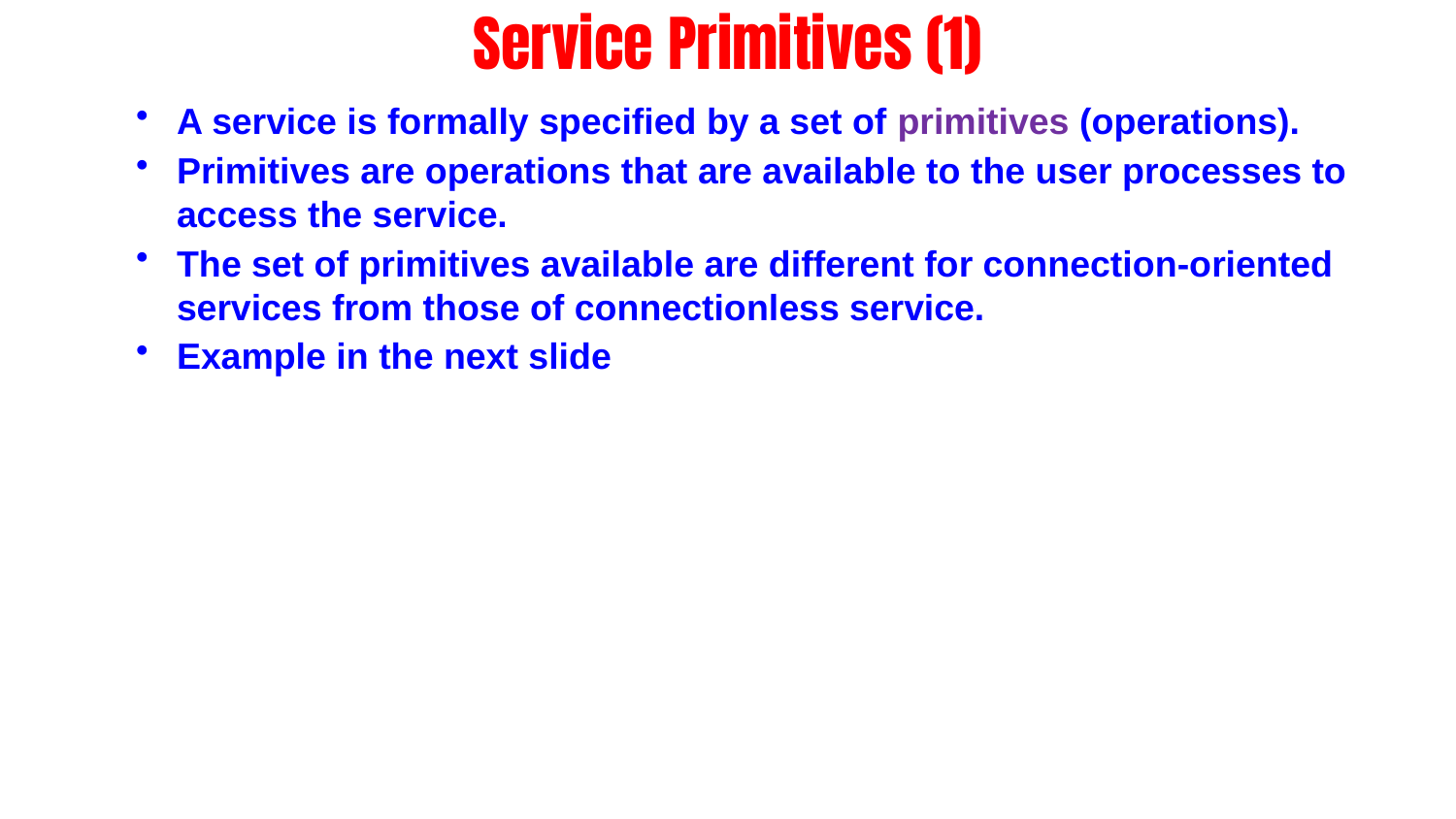

# Service Primitives (1)
A service is formally specified by a set of primitives (operations).
Primitives are operations that are available to the user processes to access the service.
The set of primitives available are different for connection-oriented services from those of connectionless service.
Example in the next slide